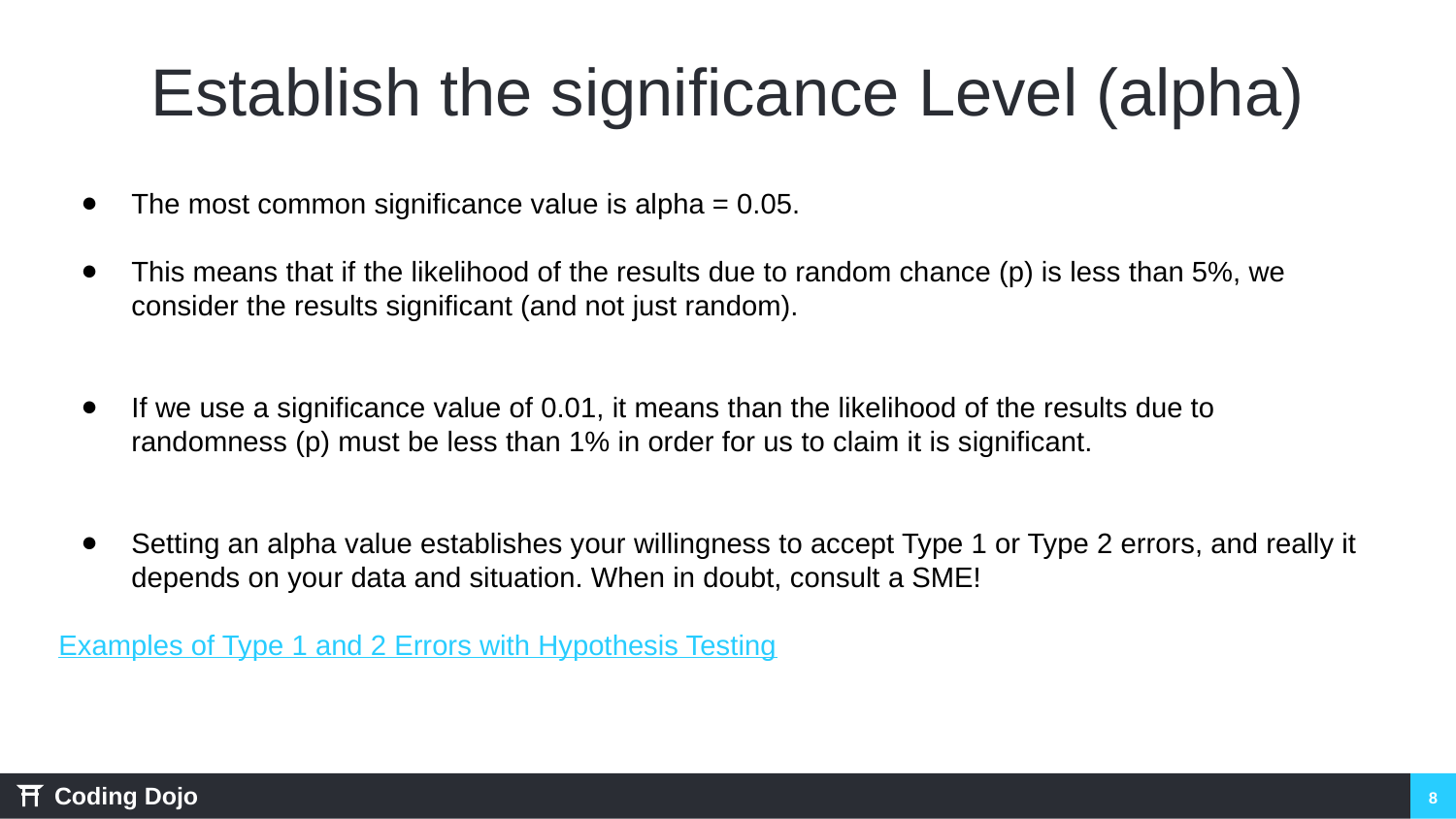

# Establish the significance Level (alpha)

The most common significance value is alpha = 0.05.

This means that if the likelihood of the results due to random chance (p) is less than 5%, we consider the results significant (and not just random).

If we use a significance value of 0.01, it means than the likelihood of the results due to randomness (p) must be less than 1% in order for us to claim it is significant.

Setting an alpha value establishes your willingness to accept Type 1 or Type 2 errors, and really it depends on your data and situation. When in doubt, consult a SME!

Examples of Type 1 and 2 Errors with Hypothesis Testing